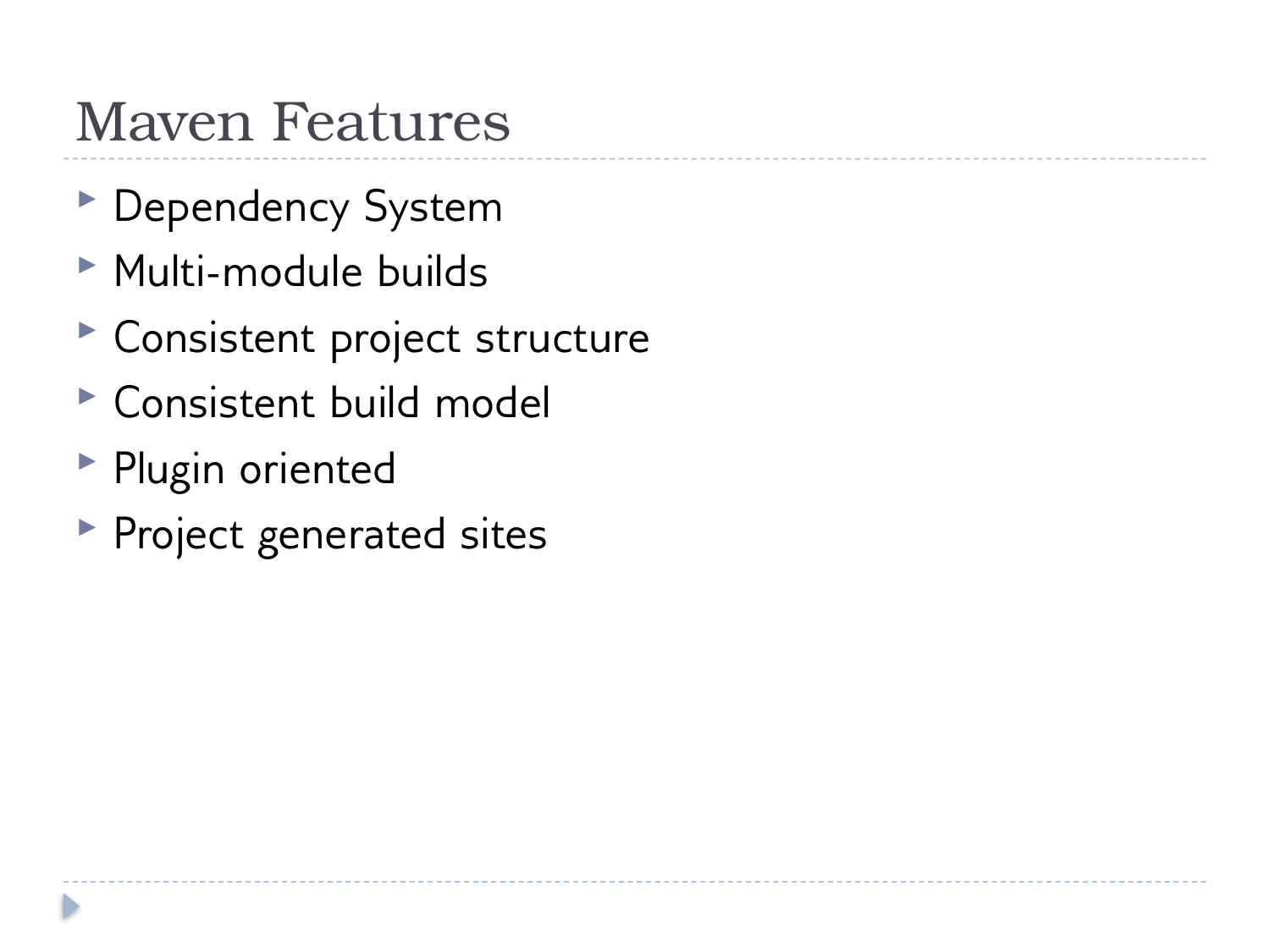

# Maven Features
Dependency System
Multi-module builds
Consistent project structure
Consistent build model
Plugin oriented
Project generated sites